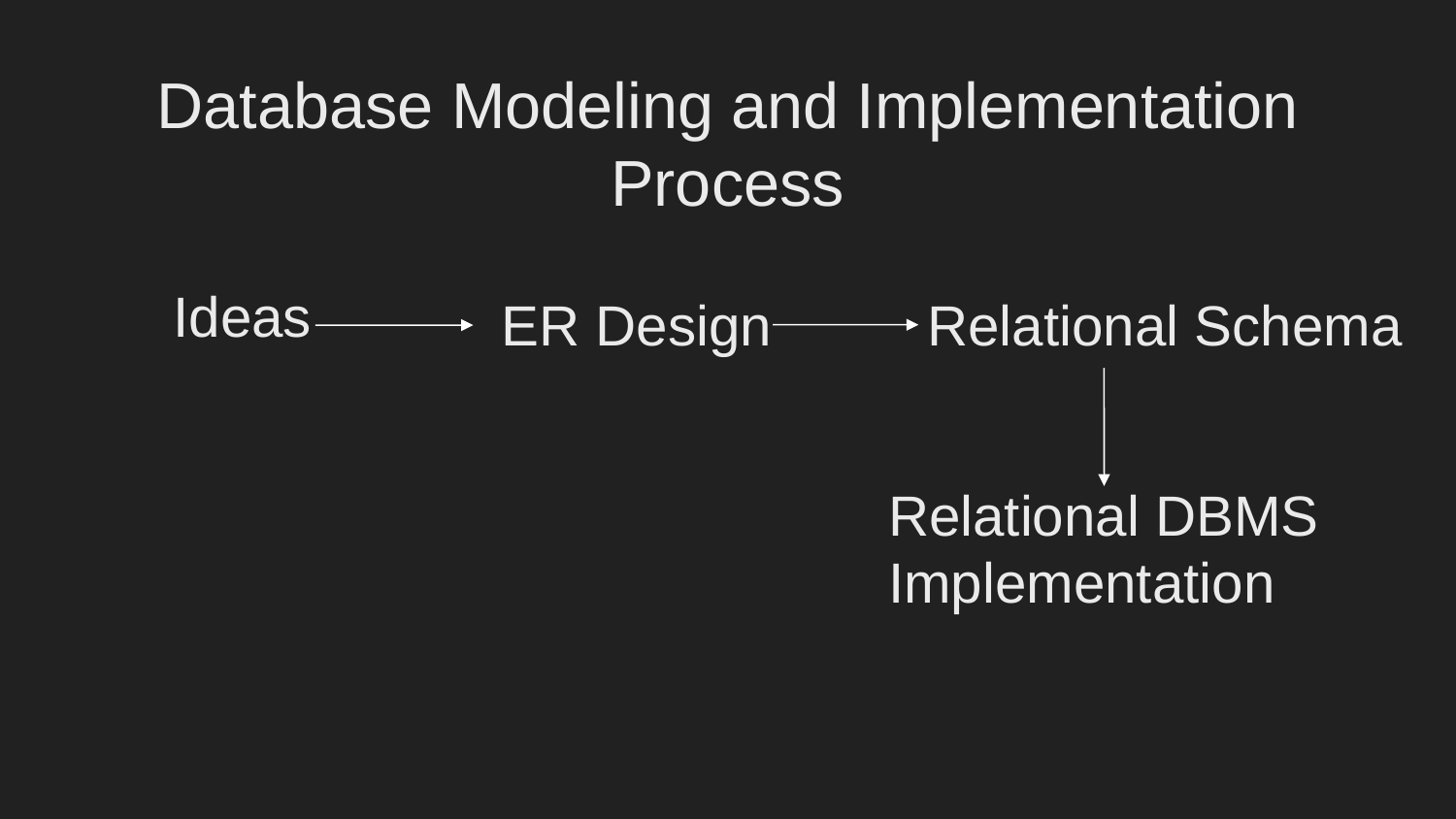

Database Modeling and Implementation Process
Ideas
ER Design
Relational Schema

Relational DBMS
Implementation